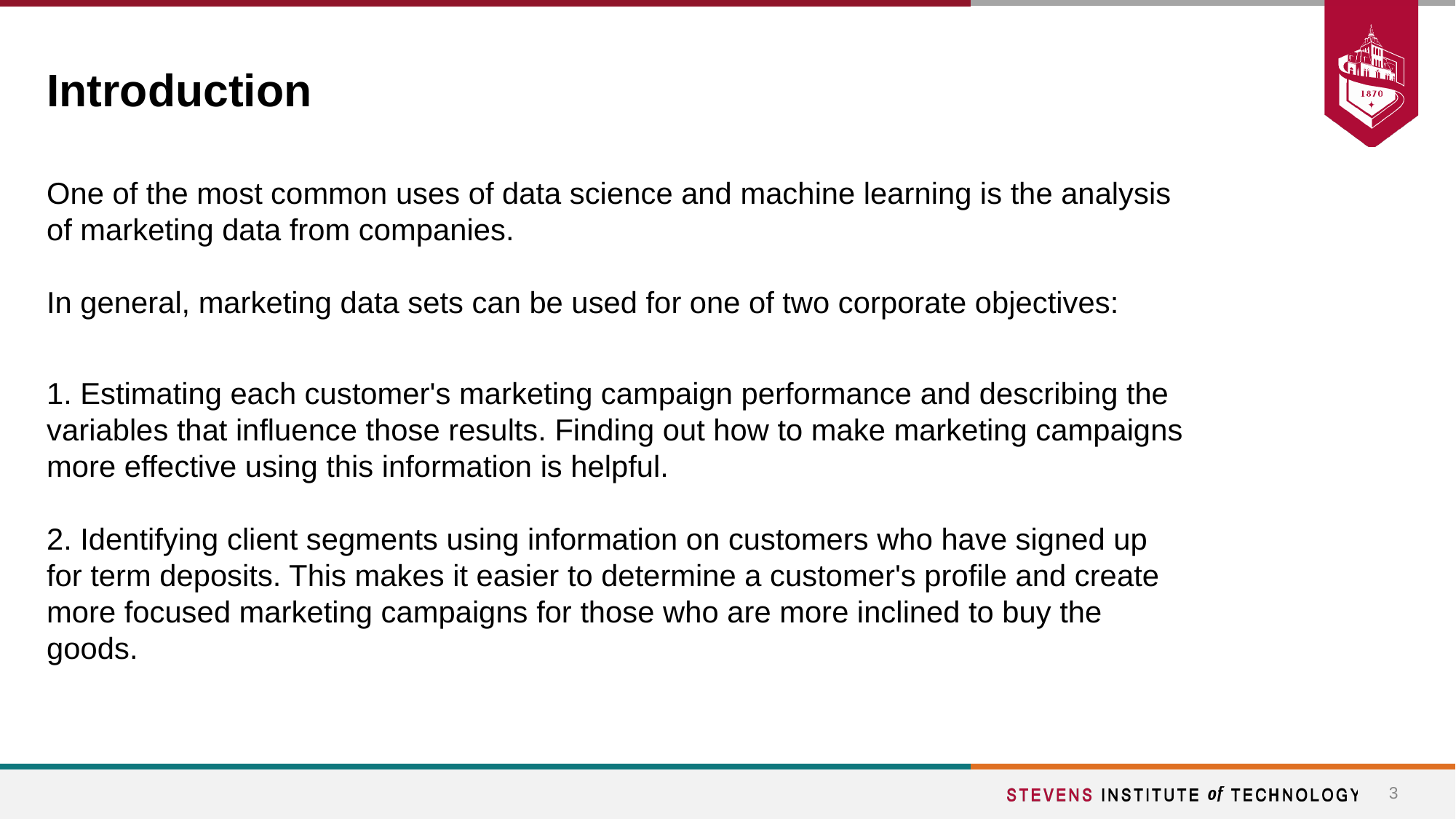

# Introduction

One of the most common uses of data science and machine learning is the analysis of marketing data from companies.

In general, marketing data sets can be used for one of two corporate objectives:

1. Estimating each customer's marketing campaign performance and describing the variables that influence those results. Finding out how to make marketing campaigns more effective using this information is helpful.

2. Identifying client segments using information on customers who have signed up for term deposits. This makes it easier to determine a customer's profile and create more focused marketing campaigns for those who are more inclined to buy the goods.
3